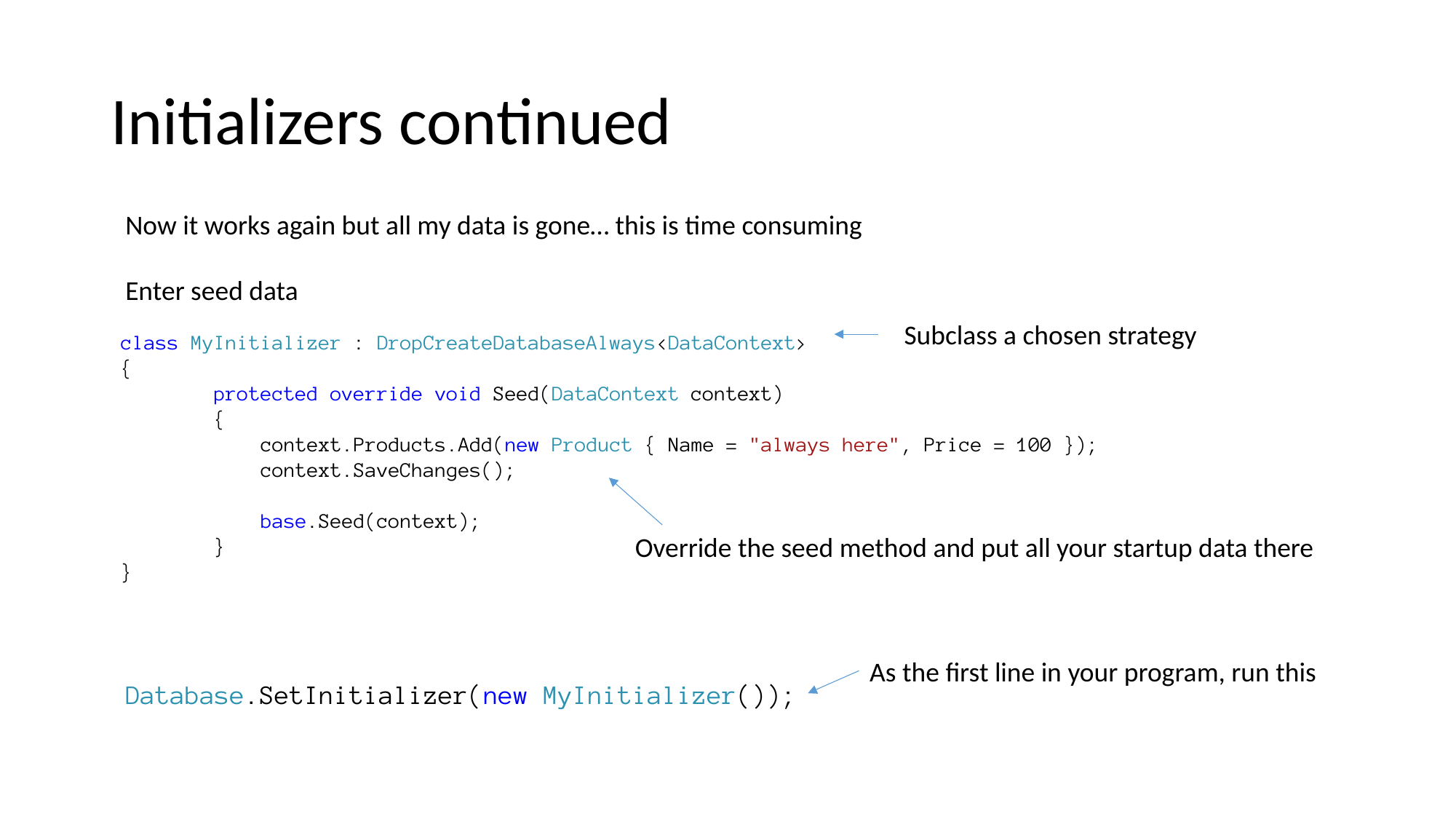

# Initializers continued
Now it works again but all my data is gone… this is time consuming

Enter seed data
Subclass a chosen strategy
class MyInitializer : DropCreateDatabaseAlways<DataContext>
{
        protected override void Seed(DataContext context)
        {
            context.Products.Add(new Product { Name = "always here", Price = 100 });
            context.SaveChanges();

            base.Seed(context);
        }
}
Override the seed method and put all your startup data there
As the first line in your program, run this
Database.SetInitializer(new MyInitializer());